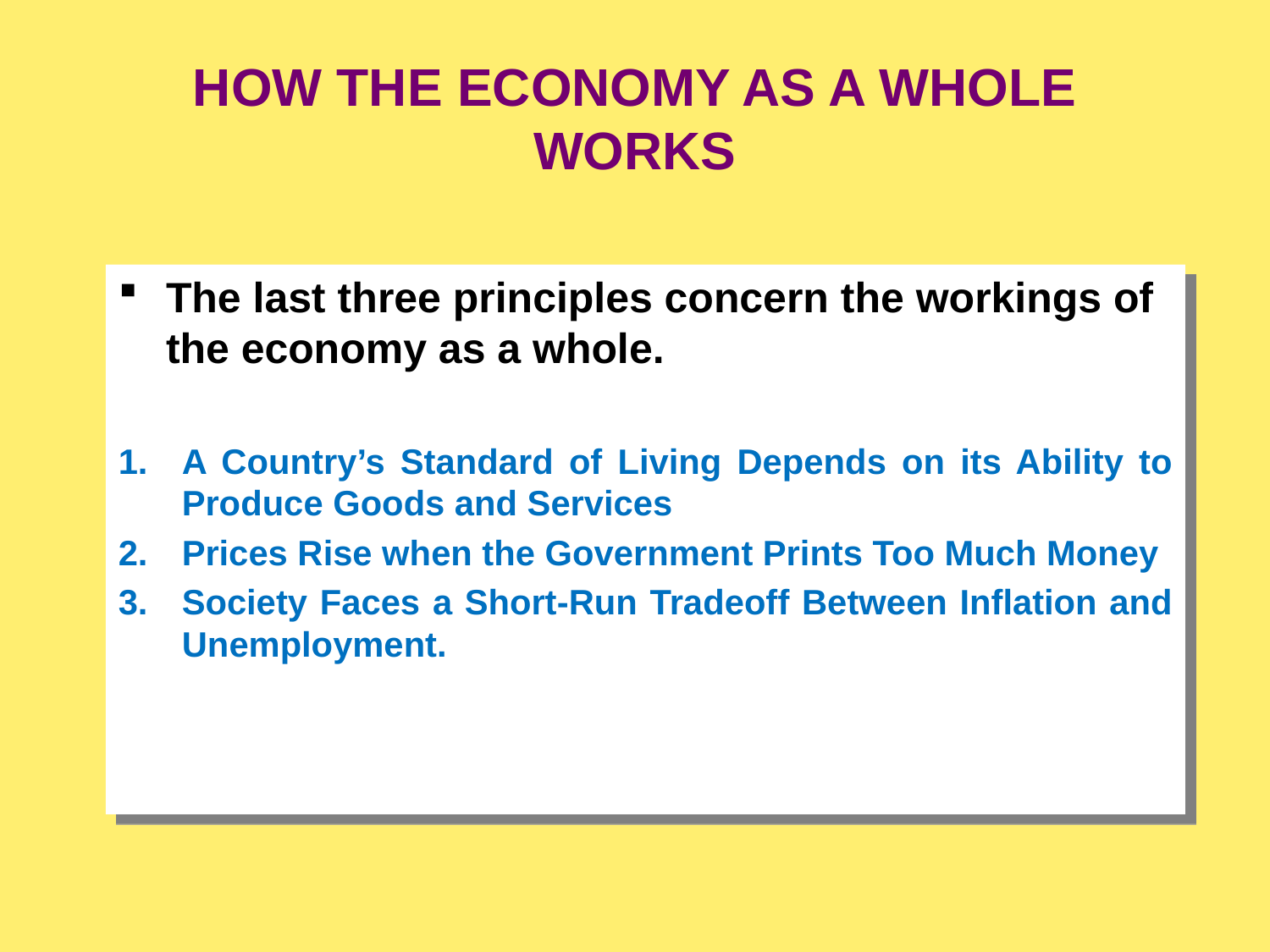

HOW THE ECONOMY AS A WHOLE WORKS

The last three principles concern the workings of the economy as a whole.

A Country’s Standard of Living Depends on its Ability to Produce Goods and Services
Prices Rise when the Government Prints Too Much Money
Society Faces a Short-Run Tradeoff Between Inflation and Unemployment.